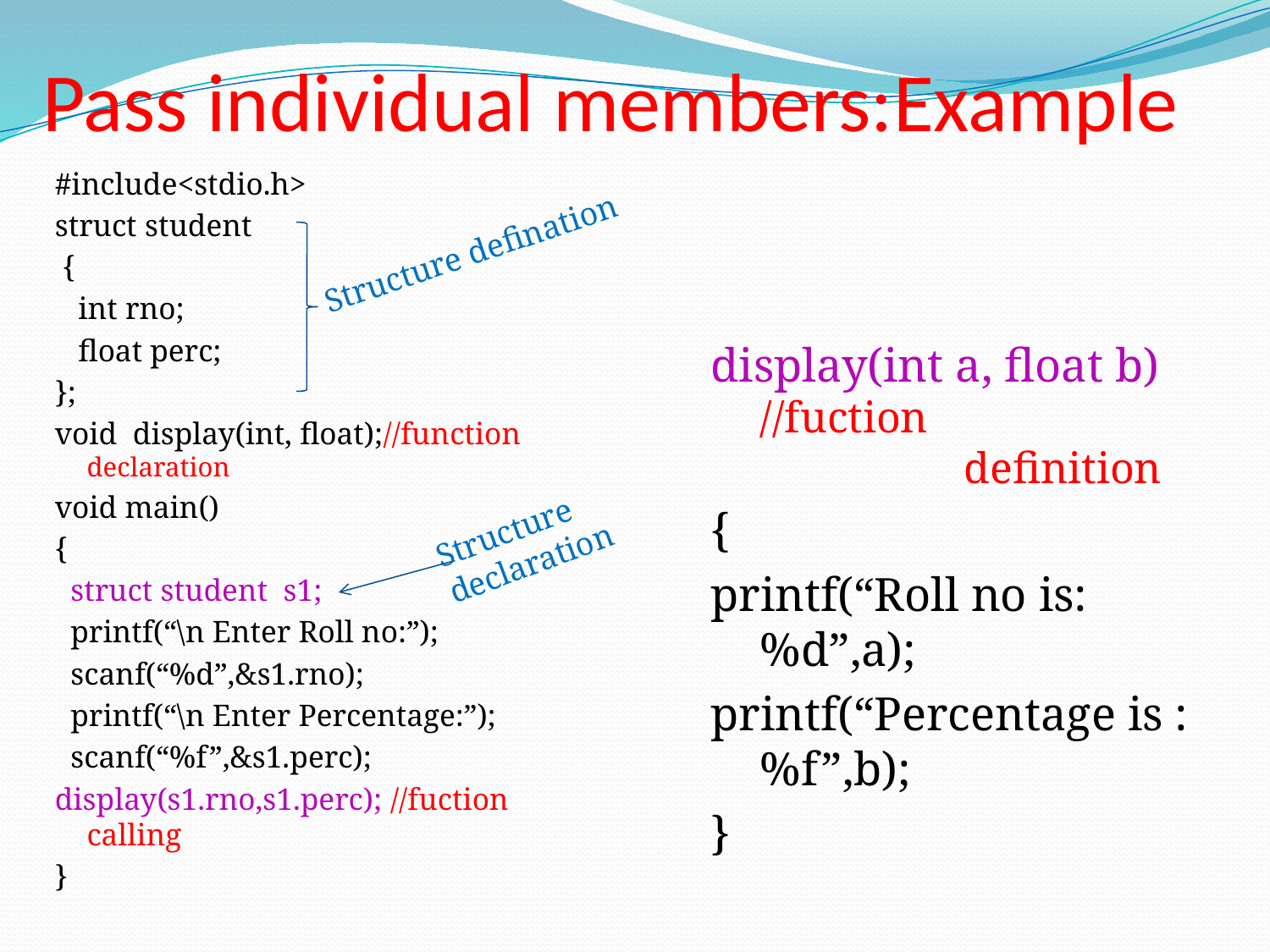

# Pass individual members:Example
#include<stdio.h>
struct student
 {
   int rno;
   float perc;
};
void  display(int, float);//function 			declaration
void main()
{
  struct student  s1;
  printf(“\n Enter Roll no:”);
  scanf(“%d”,&s1.rno);
  printf(“\n Enter Percentage:”);
  scanf(“%f”,&s1.perc);
display(s1.rno,s1.perc); //fuction 				calling
}

display(int a, float b) //fuction 			       definition
{
printf(“Roll no is:%d”,a);
printf(“Percentage is :%f”,b);
}

Structure defination
Structure declaration